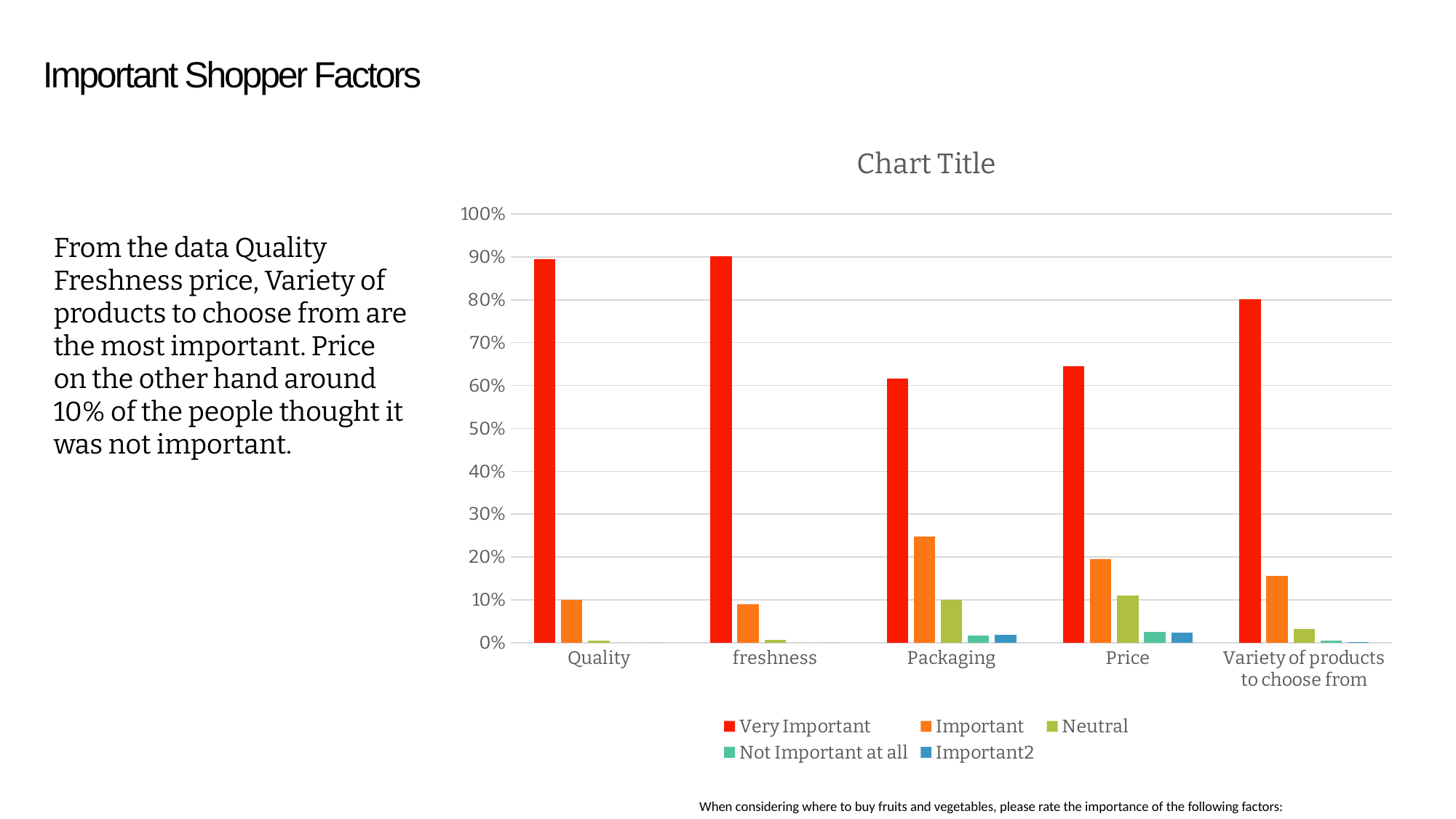

# Important Shopper Factors

### Chart:

| Category | Very Important | Important | Neutral | Not Important at all | Important2 |
|---|---|---|---|---|---|
| Quality | 0.895 | 0.1 | 0.005 | 0.0 | 0.0 |
| freshness | 0.902 | 0.09 | 0.007 | 0.0 | 0.0 |
| Packaging | 0.617 | 0.248 | 0.1 | 0.017 | 0.019 |
| Price | 0.645 | 0.195 | 0.11 | 0.026 | 0.024 |
| Variety of products to choose from | 0.802 | 0.157 | 0.033 | 0.005 | 0.002 |
From the data Quality Freshness price, Variety of products to choose from are the most important. Price on the other hand around 10% of the people thought it was not important.
When considering where to buy fruits and vegetables, please rate the importance of the following factors: